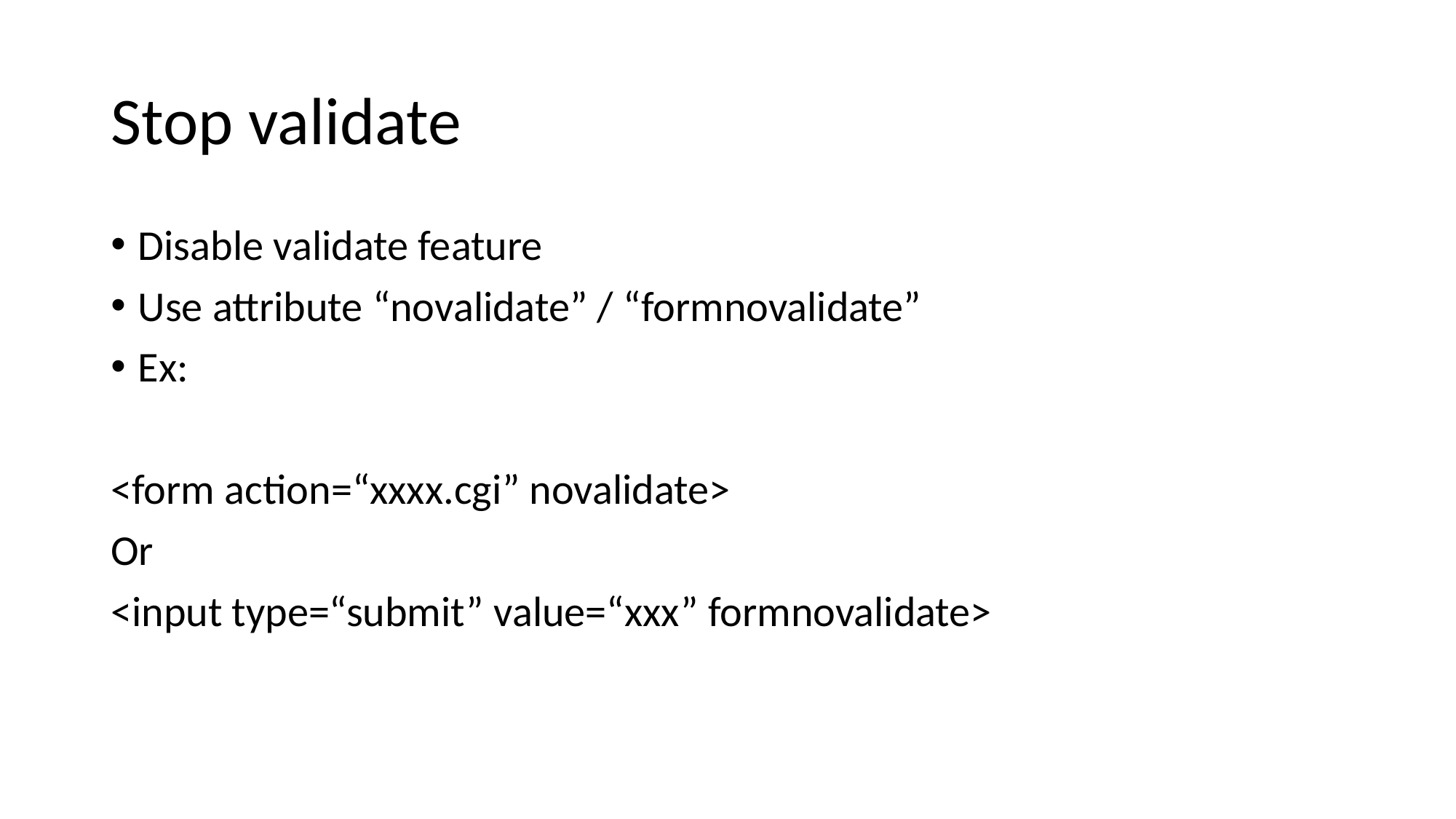

# Stop validate
Disable validate feature
Use attribute “novalidate” / “formnovalidate”
Ex:

<form action=“xxxx.cgi” novalidate>
Or
<input type=“submit” value=“xxx” formnovalidate>